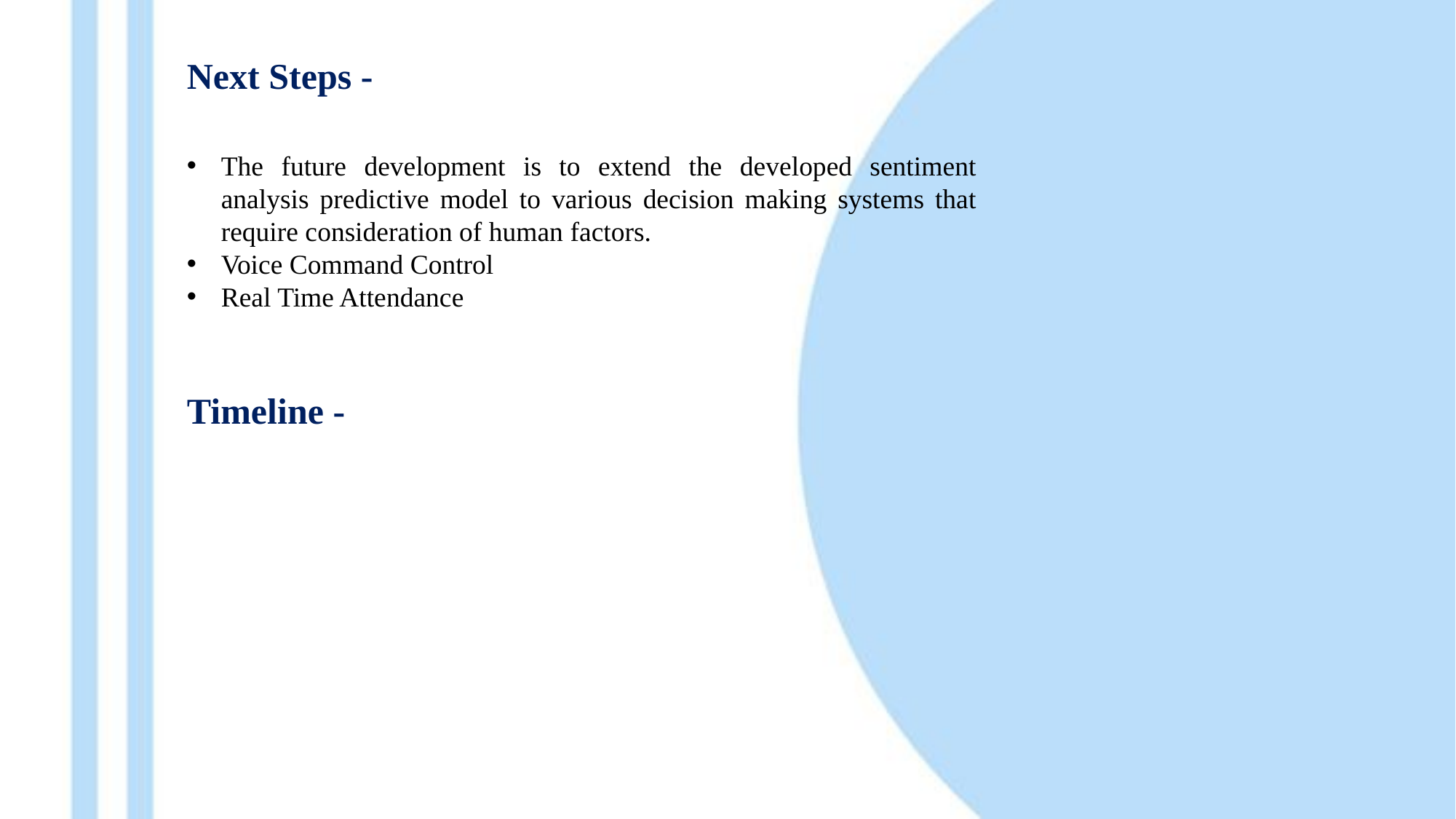

Next Steps -
The future development is to extend the developed sentiment analysis predictive model to various decision making systems that require consideration of human factors.
Voice Command Control
Real Time Attendance
Timeline -